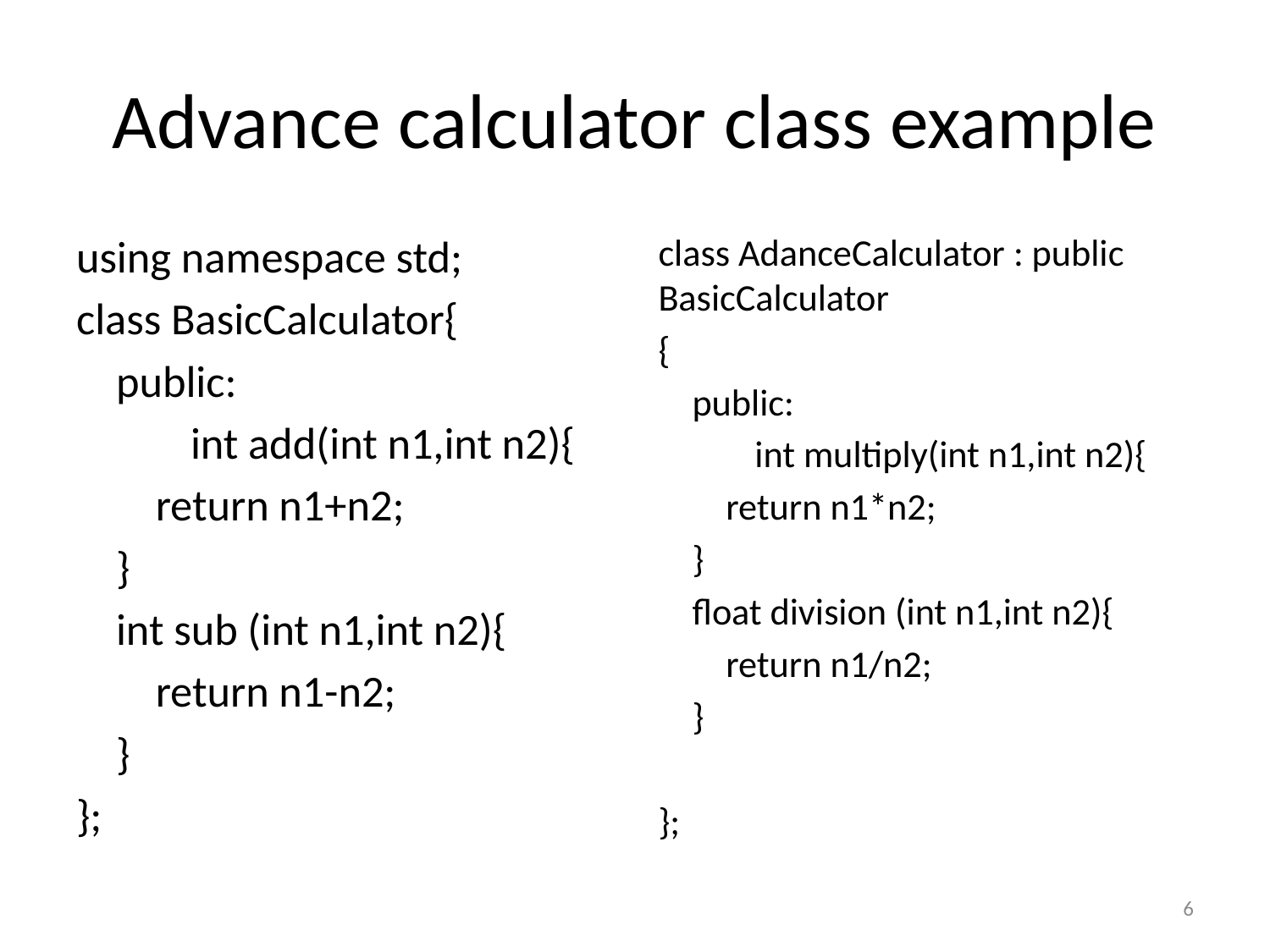

# Advance calculator class example
using namespace std;
class BasicCalculator{
    public:
	int add(int n1,int n2){
        return n1+n2;
    }
    int sub (int n1,int n2){
        return n1-n2;
    }
};
class AdanceCalculator : public BasicCalculator
{
    public:
	int multiply(int n1,int n2){
        return n1*n2;
    }
    float division (int n1,int n2){
        return n1/n2;
    }

};

6